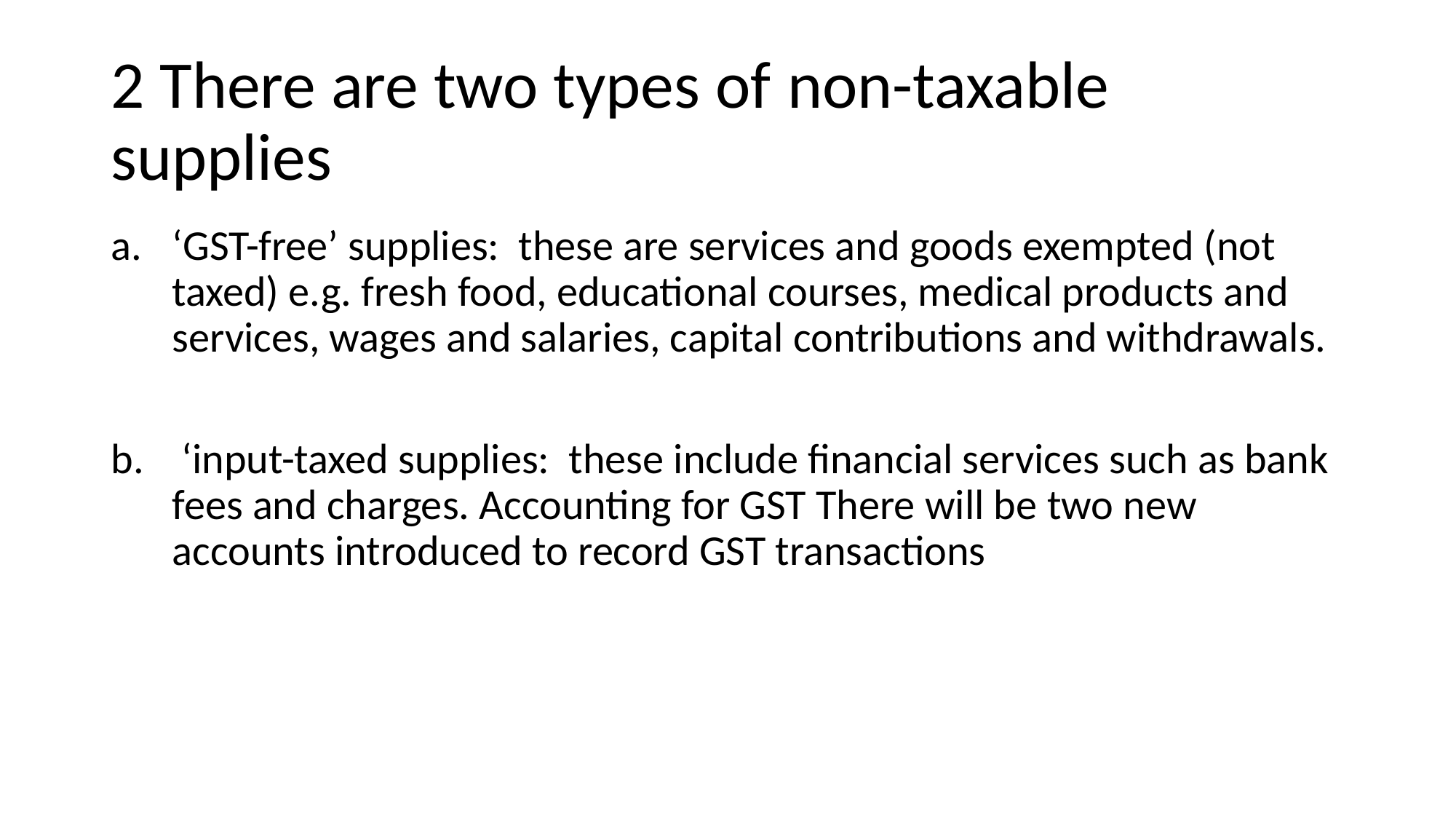

# 2 There are two types of non-taxable supplies
‘GST-free’ supplies:  these are services and goods exempted (not taxed) e.g. fresh food, educational courses, medical products and services, wages and salaries, capital contributions and withdrawals.

 ‘input-taxed supplies:  these include financial services such as bank fees and charges. Accounting for GST There will be two new accounts introduced to record GST transactions